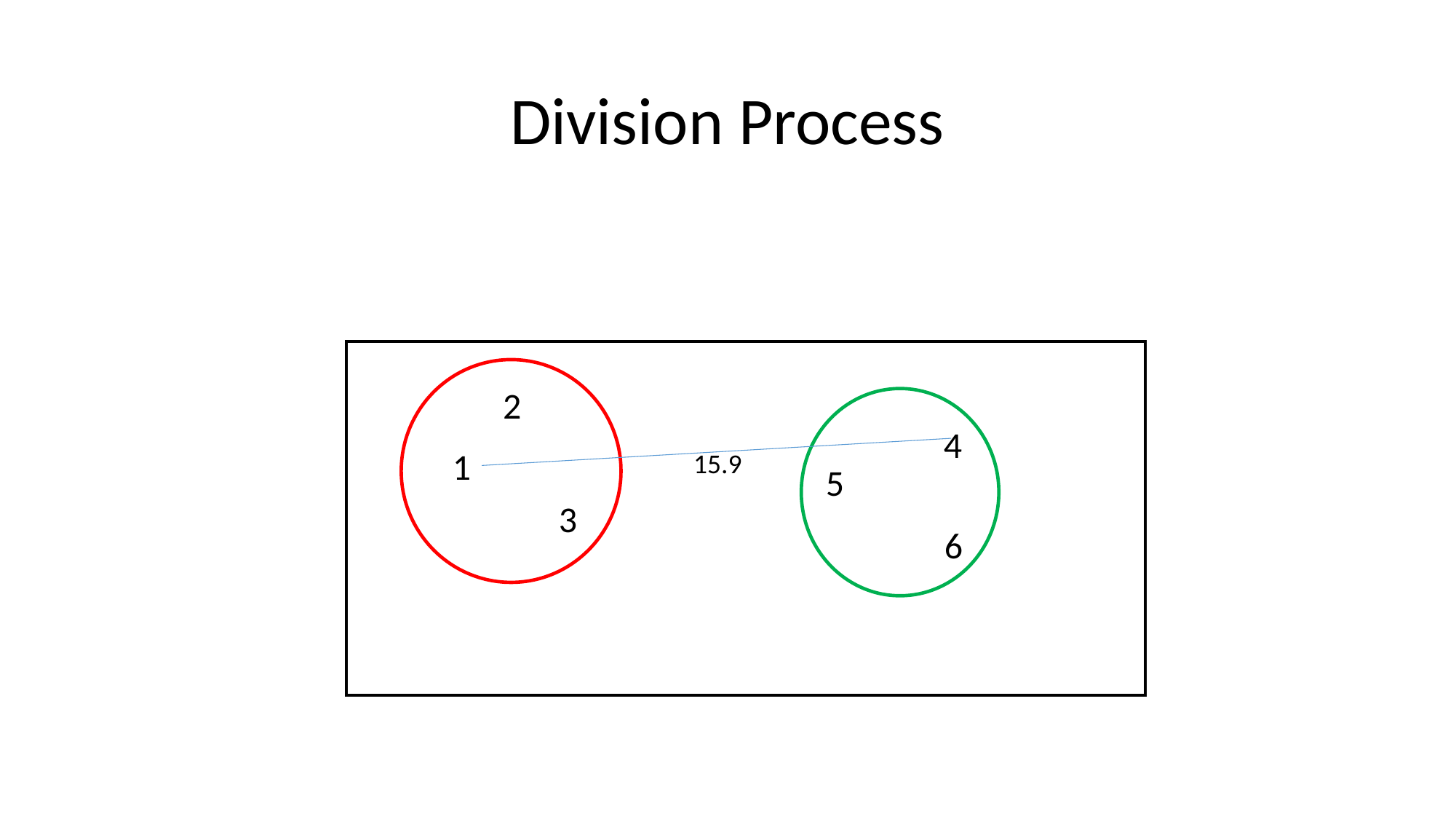

# Division Process

2

4
1
15.9
5
3
6